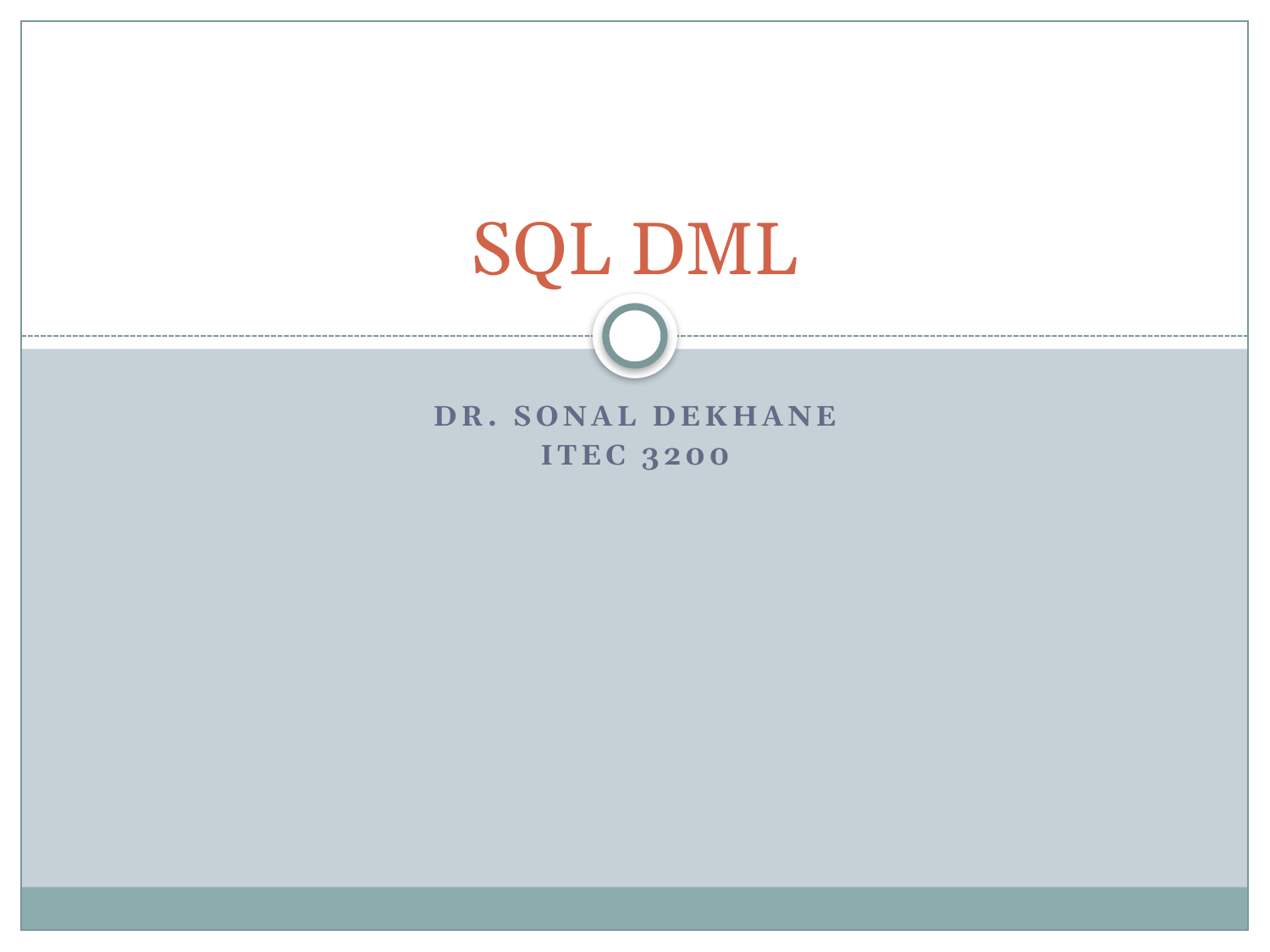

# SQL DML
Dr. sonal Dekhane
ITEC 3200